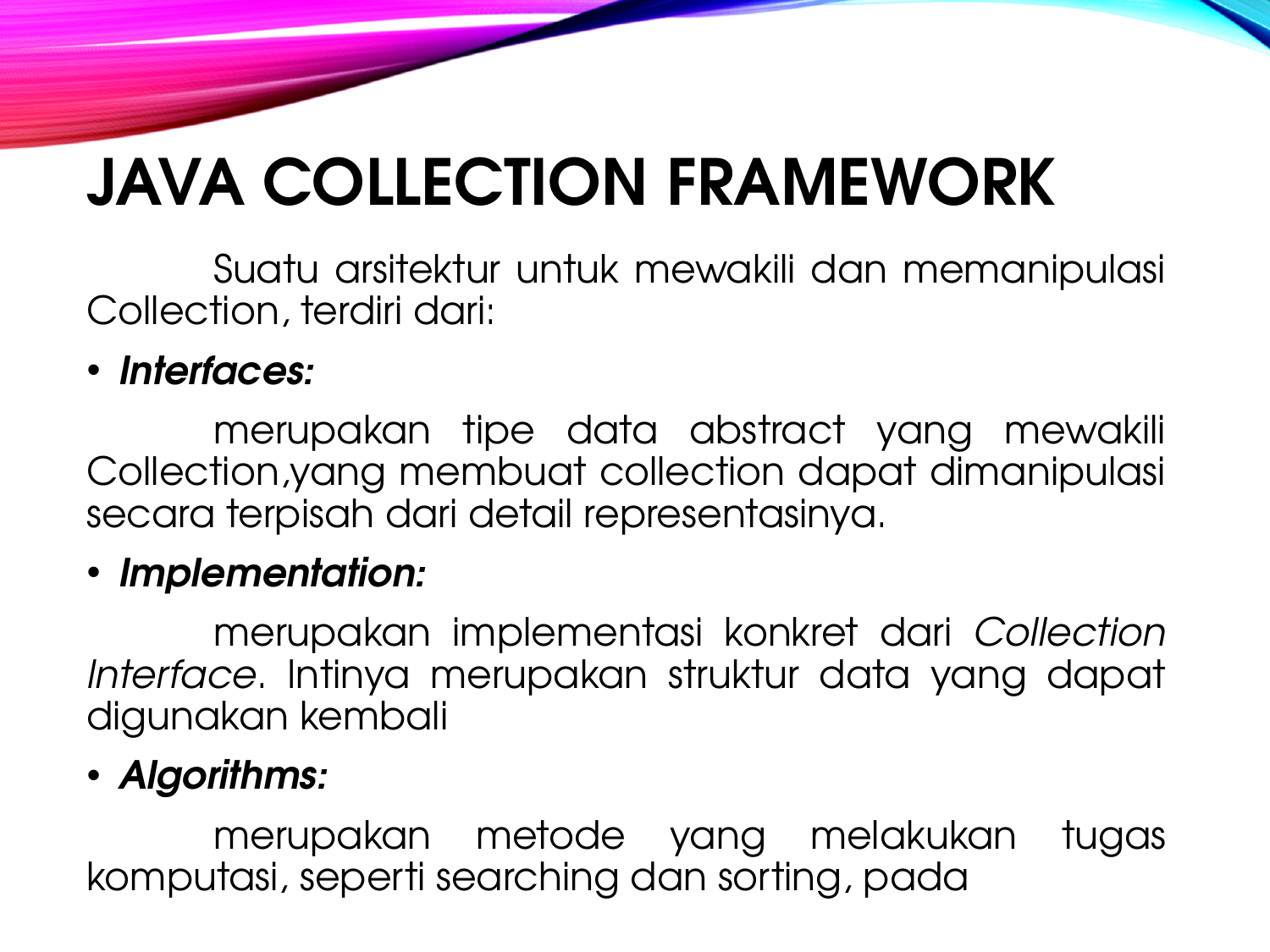

# Java collection framework
	Suatu arsitektur untuk mewakili dan memanipulasi Collection, terdiri dari:
Interfaces:
	merupakan tipe data abstract yang mewakili Collection,yang membuat collection dapat dimanipulasi secara terpisah dari detail representasinya.
Implementation:
	merupakan implementasi konkret dari Collection Interface. Intinya merupakan struktur data yang dapat digunakan kembali
Algorithms:
	merupakan metode yang melakukan tugas komputasi, seperti searching dan sorting, pada